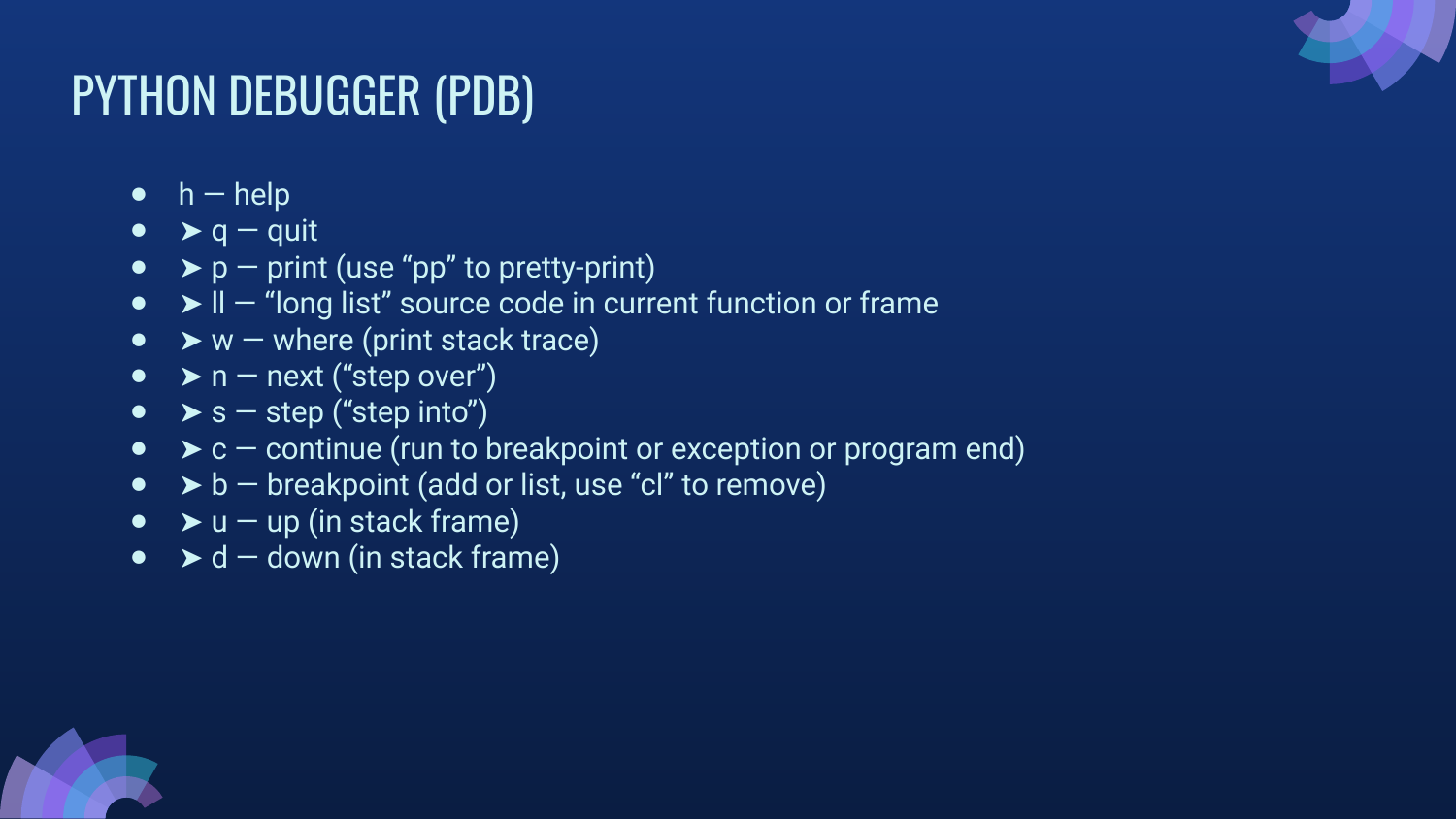

PYTHON DEBUGGER (PDB)

h — help
➤ q — quit
➤ p — print (use “pp” to pretty-print)
➤ ll — “long list” source code in current function or frame
➤ w — where (print stack trace)
➤ n — next (“step over”)
➤ s — step (“step into”)
➤ c — continue (run to breakpoint or exception or program end)
➤ b — breakpoint (add or list, use “cl” to remove)
➤ u — up (in stack frame)
➤ d — down (in stack frame)